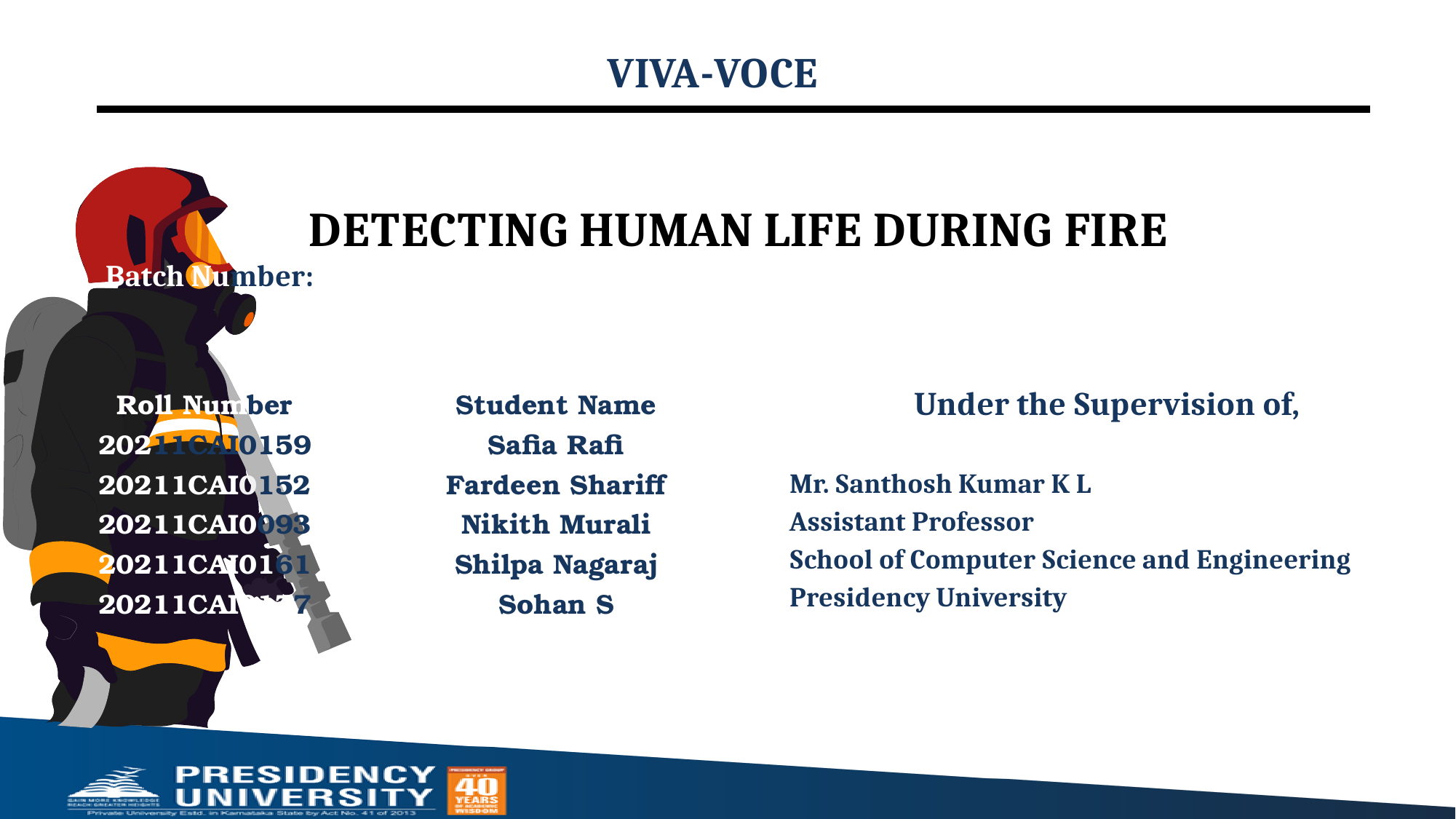

VIVA-VOCE

# DETECTING HUMAN LIFE DURING FIRE
Batch Number:

Under the Supervision of,

Mr. Santhosh Kumar K L
Assistant Professor
School of Computer Science and Engineering
Presidency University

| Roll Number 20211CAI0159 20211CAI0152 20211CAI0093 20211CAI0161 20211CAI0177 | Student Name Safia Rafi Fardeen Shariff Nikith Murali Shilpa Nagaraj Sohan S |
| --- | --- |